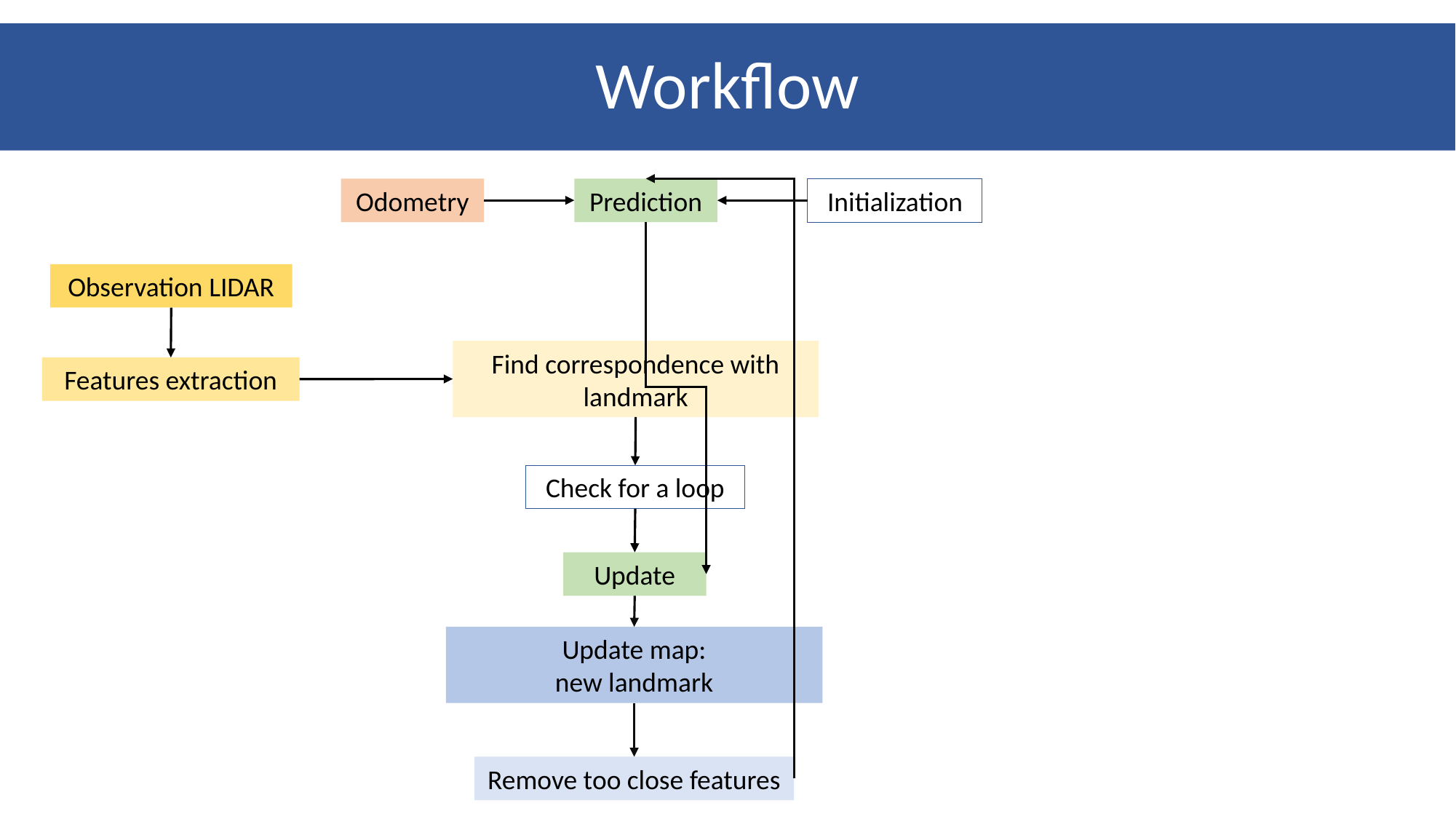

Workflow
Odometry
Prediction
Initialization
Observation LIDAR
Find correspondence with landmark
Features extraction
Check for a loop
Update
Update map:
new landmark
Remove too close features